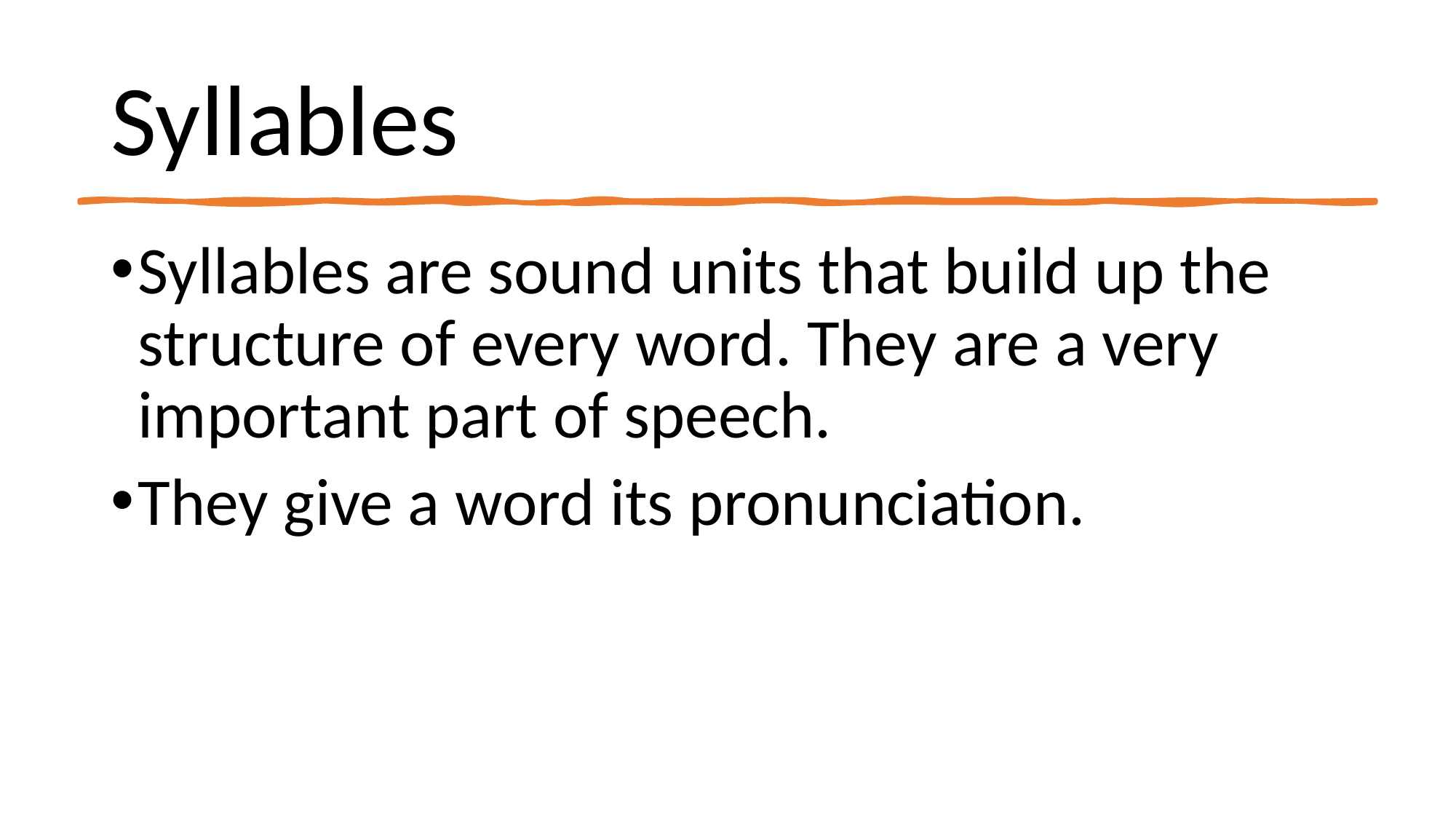

# Syllables

Syllables are sound units that build up the structure of every word. They are a very important part of speech.
They give a word its pronunciation.